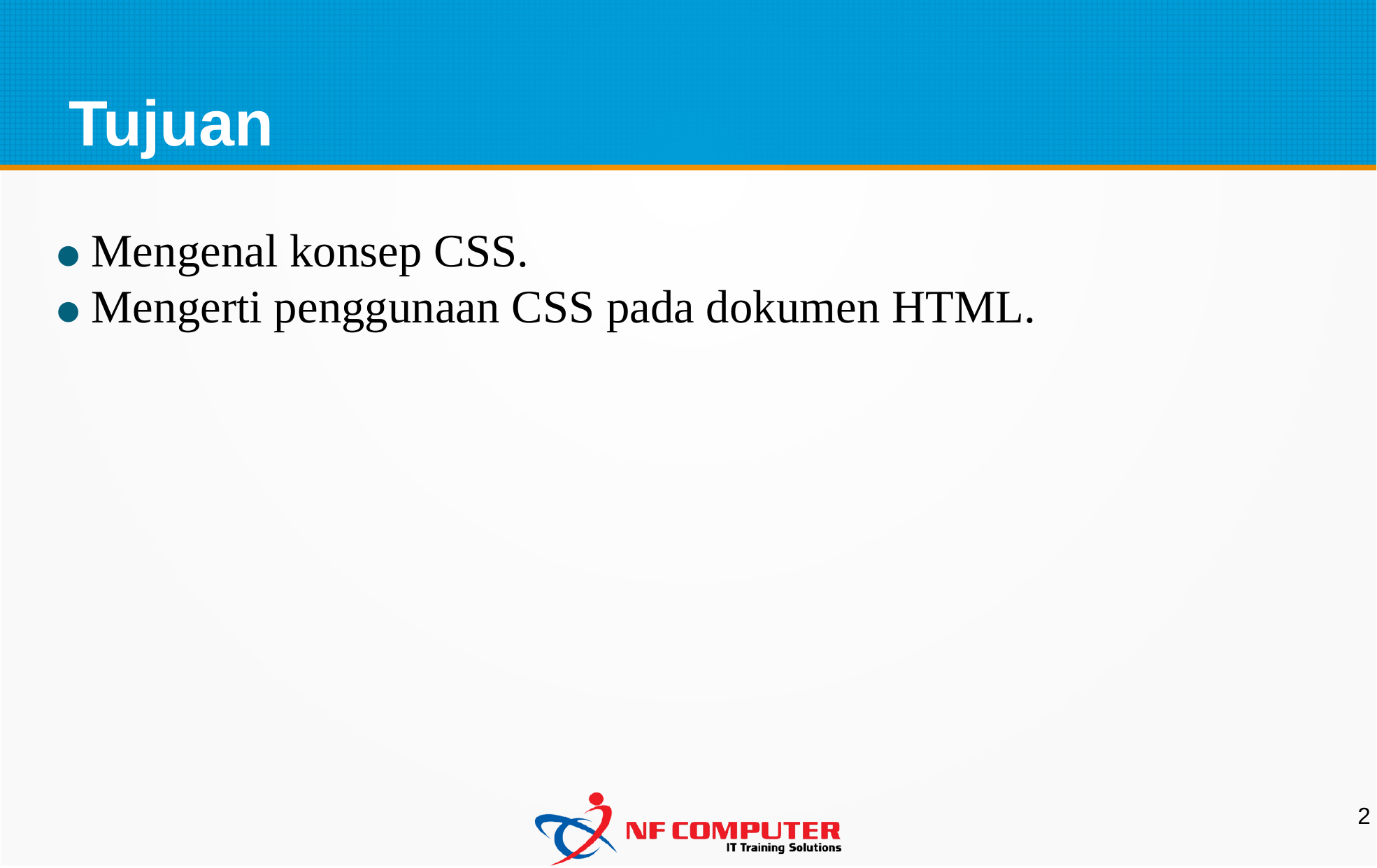

Tujuan
Mengenal konsep CSS.
Mengerti penggunaan CSS pada dokumen HTML.
2